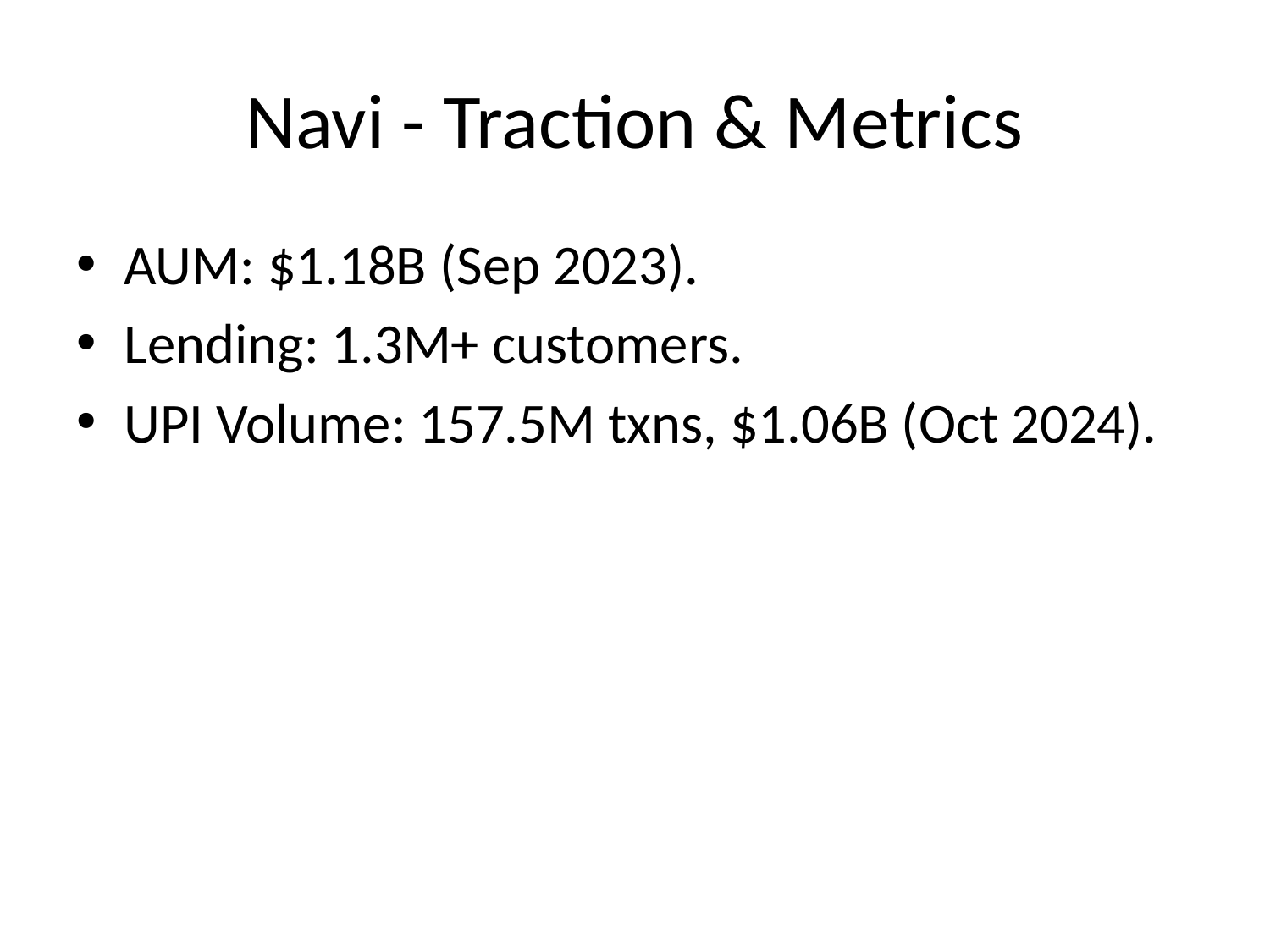

# Navi - Traction & Metrics
AUM: $1.18B (Sep 2023).
Lending: 1.3M+ customers.
UPI Volume: 157.5M txns, $1.06B (Oct 2024).